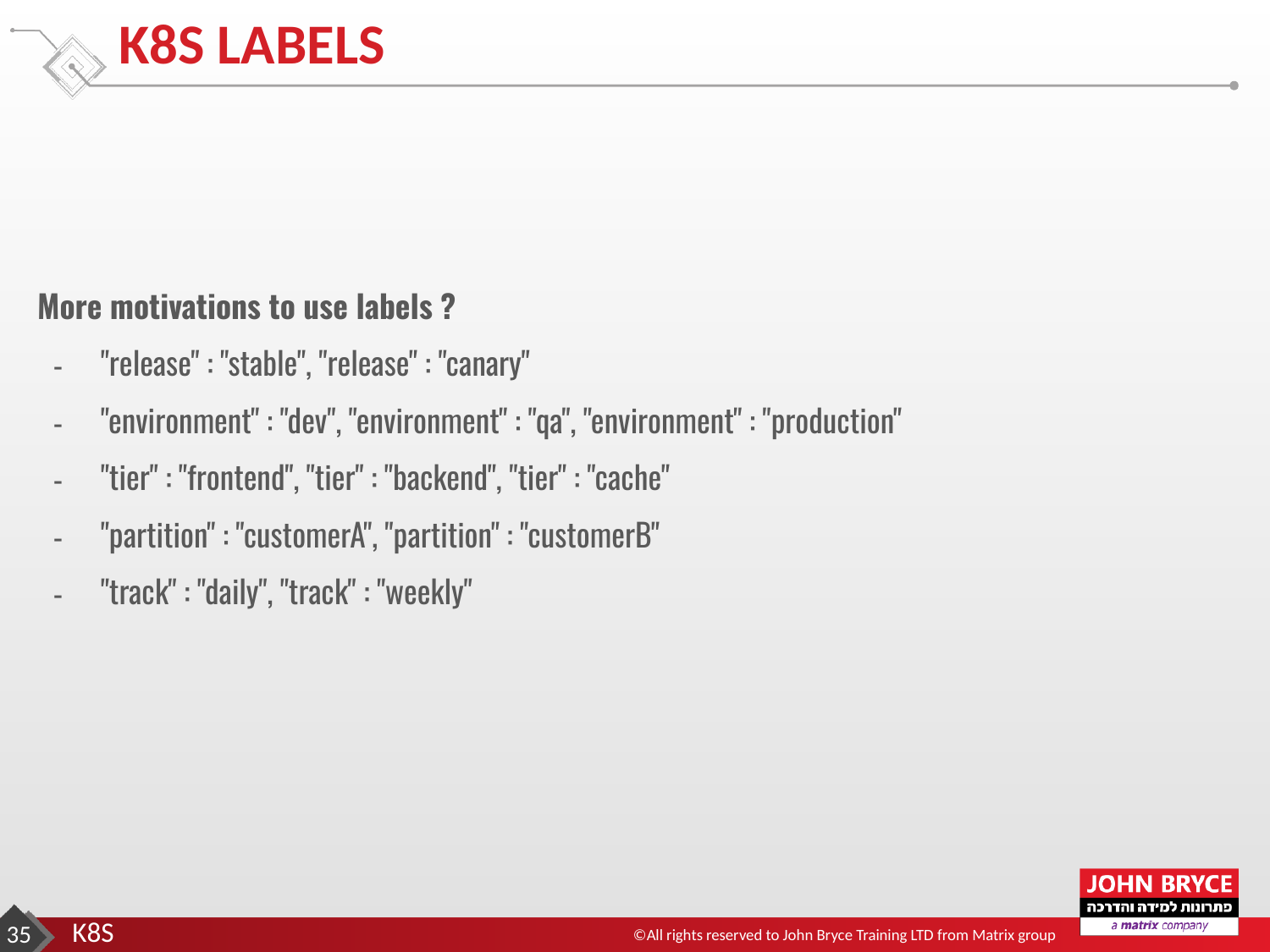

# K8S LABELS
More motivations to use labels ?
"release" : "stable", "release" : "canary"
"environment" : "dev", "environment" : "qa", "environment" : "production"
"tier" : "frontend", "tier" : "backend", "tier" : "cache"
"partition" : "customerA", "partition" : "customerB"
"track" : "daily", "track" : "weekly"

35